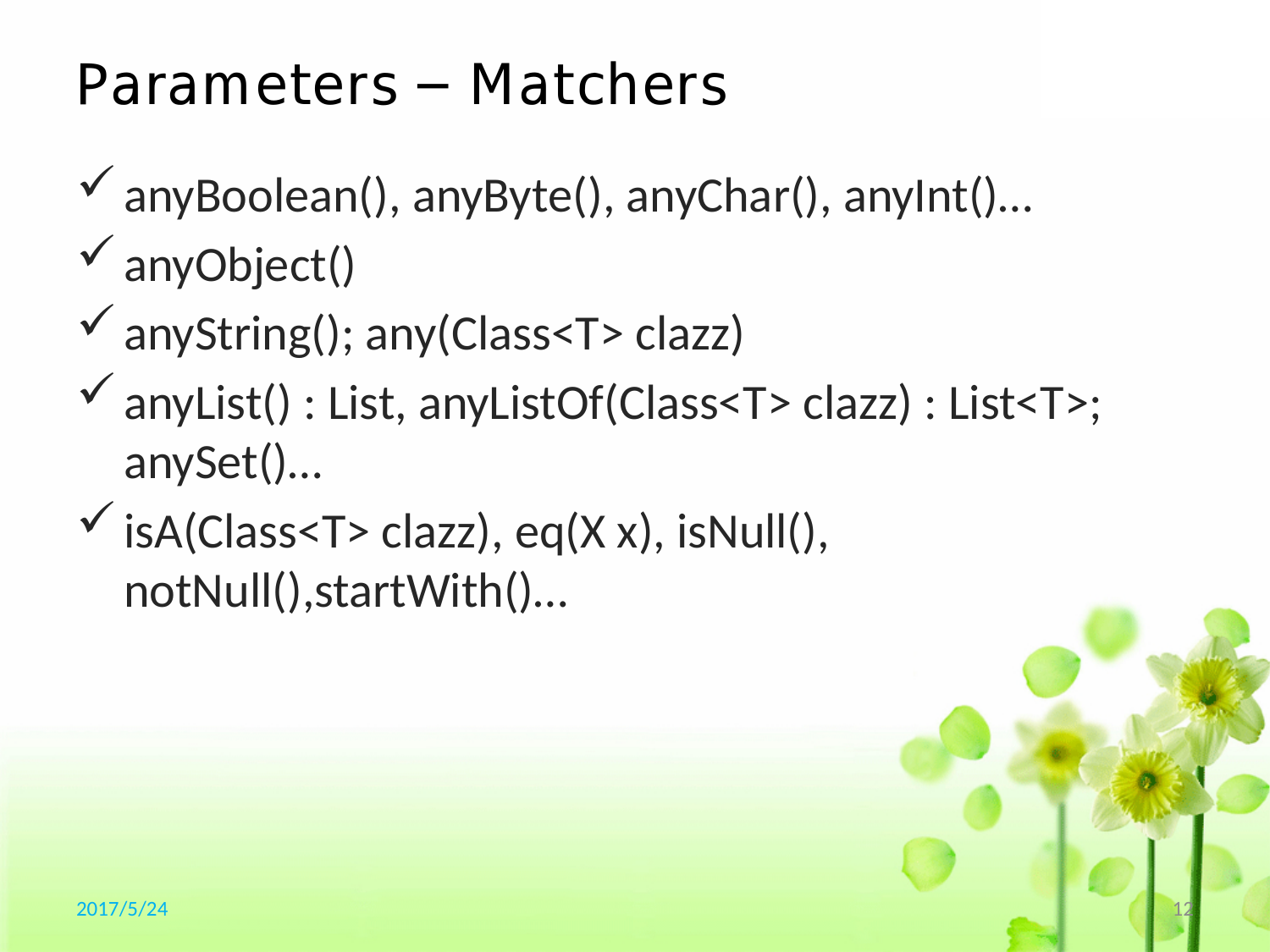

# Parameters – Matchers
anyBoolean(), anyByte(), anyChar(), anyInt()…
anyObject()
anyString(); any(Class<T> clazz)
anyList() : List, anyListOf(Class<T> clazz) : List<T>; anySet()…
isA(Class<T> clazz), eq(X x), isNull(), notNull(),startWith()…

2017/5/24
12